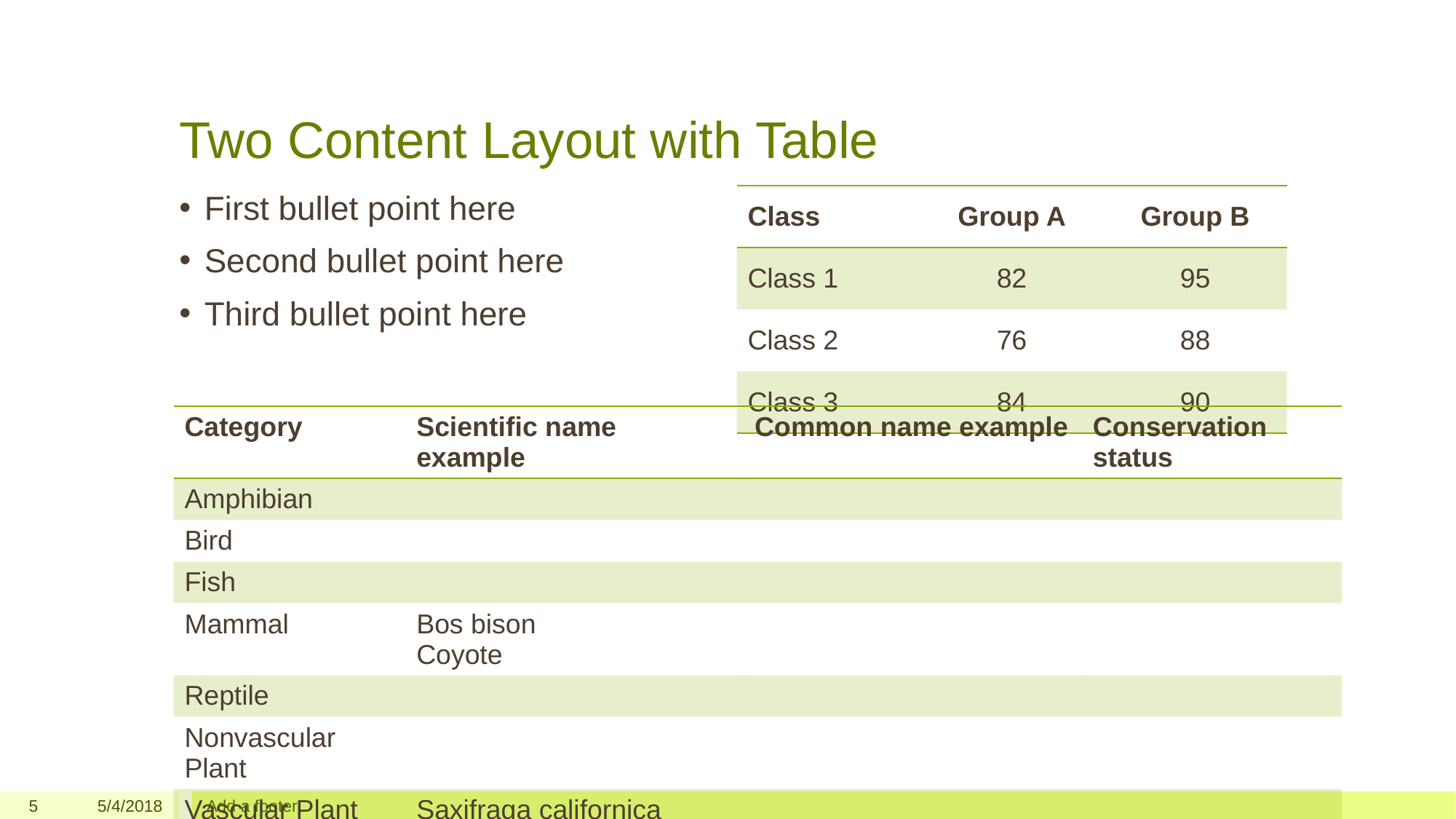

# Two Content Layout with Table
| Class | Group A | Group B |
| --- | --- | --- |
| Class 1 | 82 | 95 |
| Class 2 | 76 | 88 |
| Class 3 | 84 | 90 |
First bullet point here
Second bullet point here
Third bullet point here
| Category | Scientific name example | Common name example | Conservation status |
| --- | --- | --- | --- |
| Amphibian |  |  |  |
| Bird |  |  |  |
| Fish |  |  |  |
| Mammal | Bos bison Coyote |  |  |
| Reptile |  |  |  |
| Nonvascular Plant |  |  |  |
| Vascular Plant | Saxifraga californica |  |  |
5
5/4/2018
Add a footer